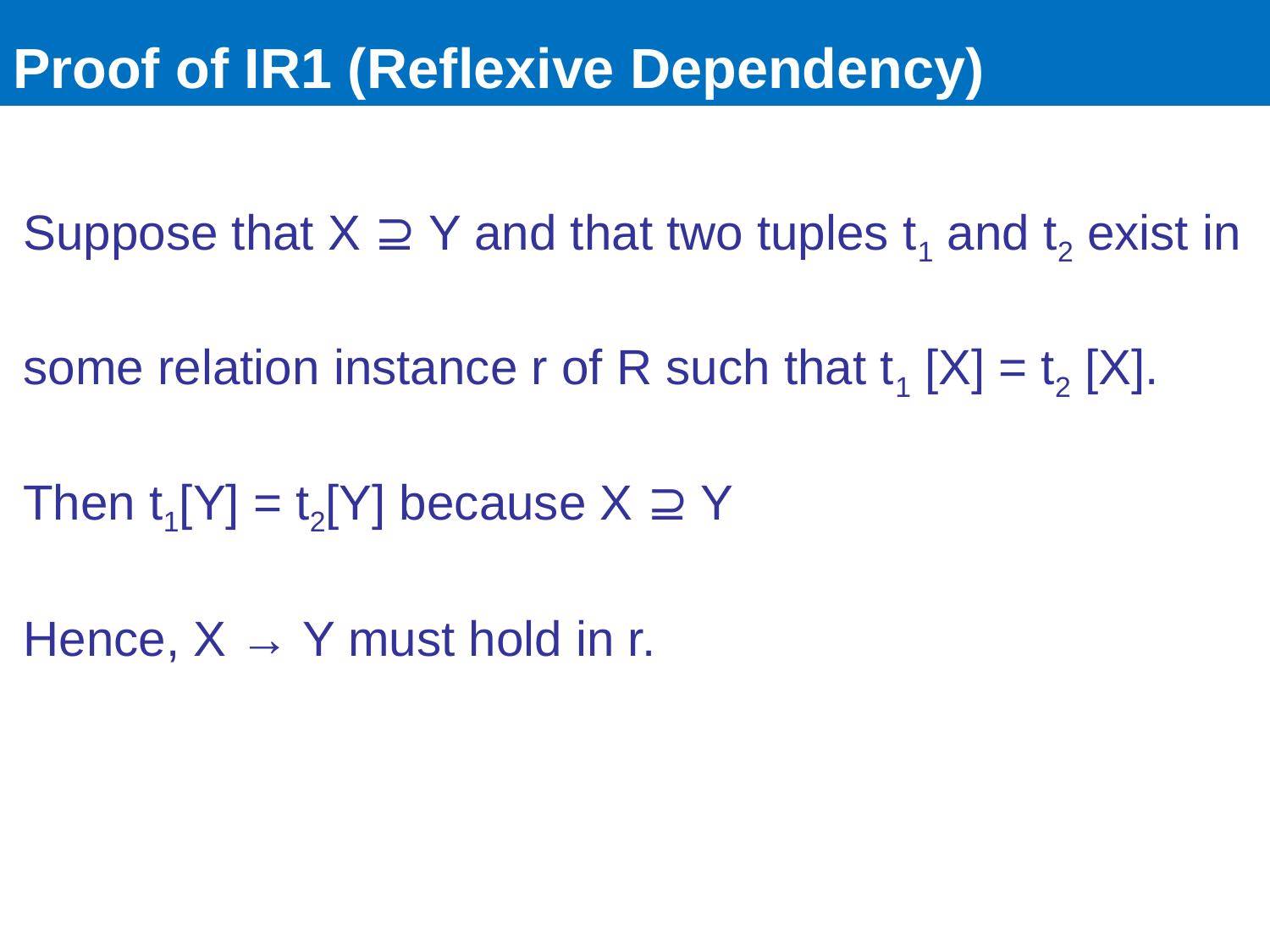

# Proof of IR1 (Reflexive Dependency)
Suppose that X ⊇ Y and that two tuples t1 and t2 exist in some relation instance r of R such that t1 [X] = t2 [X].  Then t1[Y] = t2[Y] because X ⊇ Y
Hence, X → Y must hold in r.